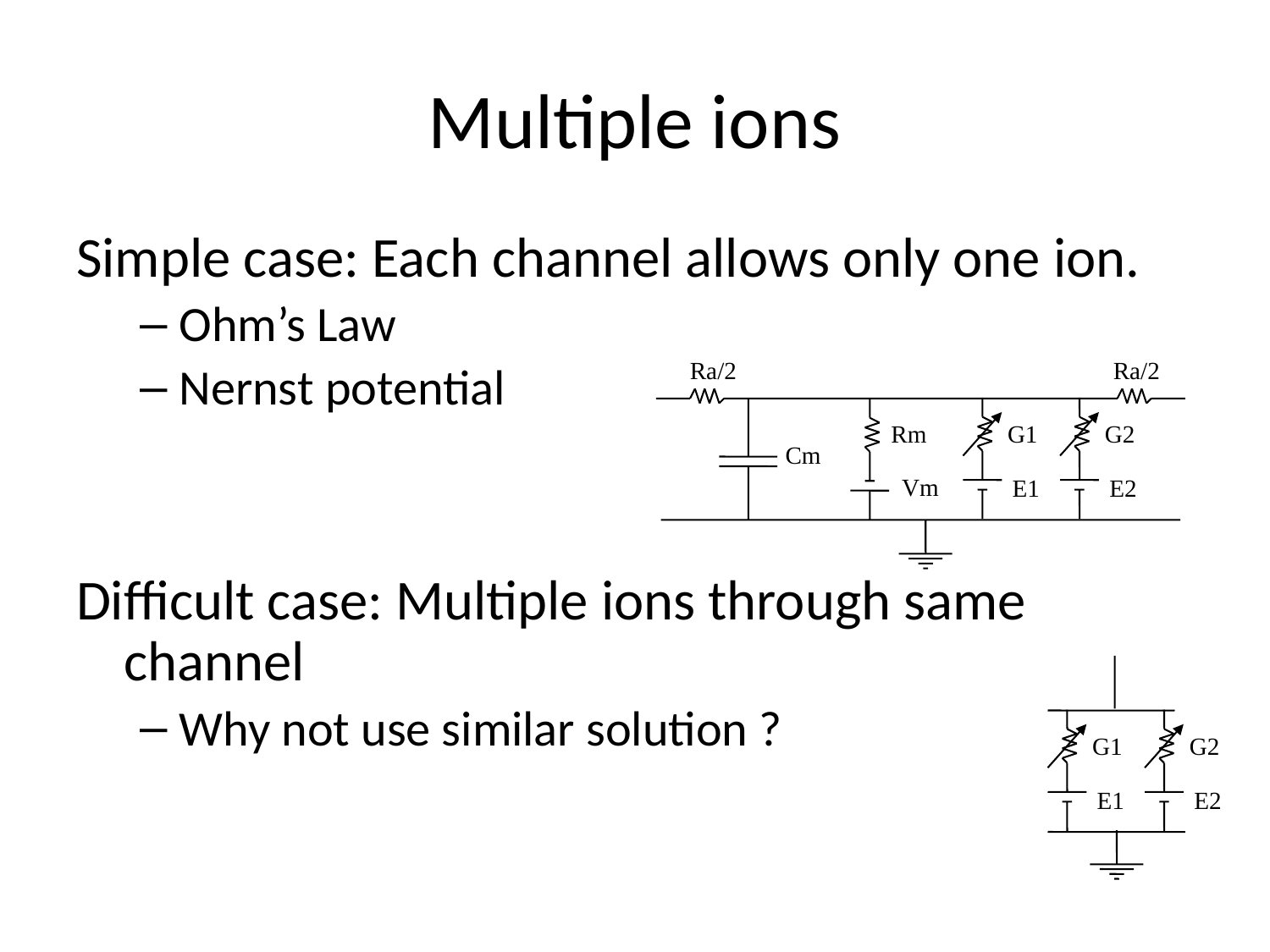

# Multiple ions
Simple case: Each channel allows only one ion.
Ohm’s Law
Nernst potential

Difficult case: Multiple ions through same channel
Why not use similar solution ?
Ra/2
Ra/2

Rm
G1
G2

Cm

Vm
E1
E2

G1
G2

E1
E2